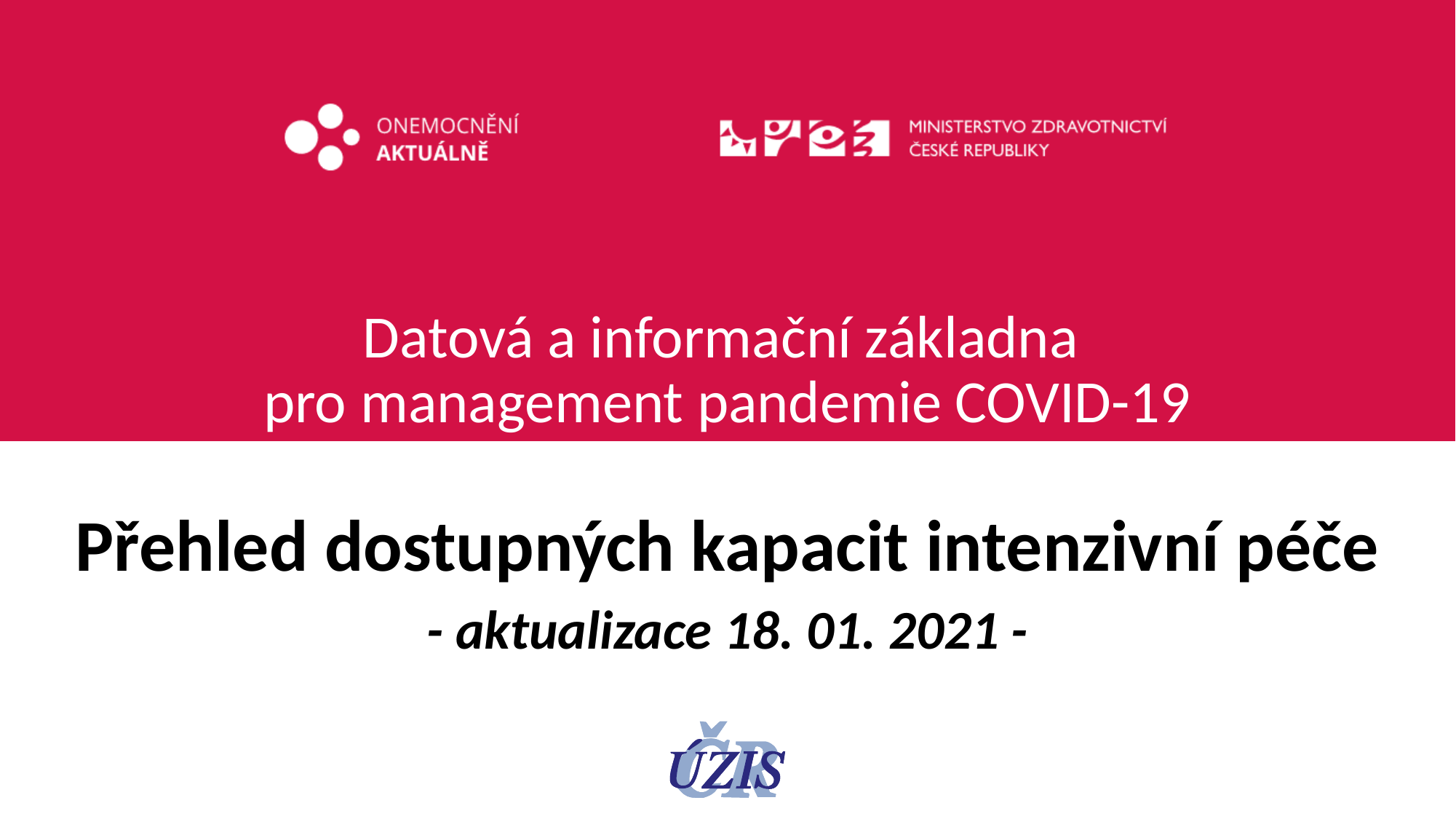

# Datová a informační základna pro management pandemie COVID-19
Přehled dostupných kapacit intenzivní péče
- aktualizace 18. 01. 2021 -